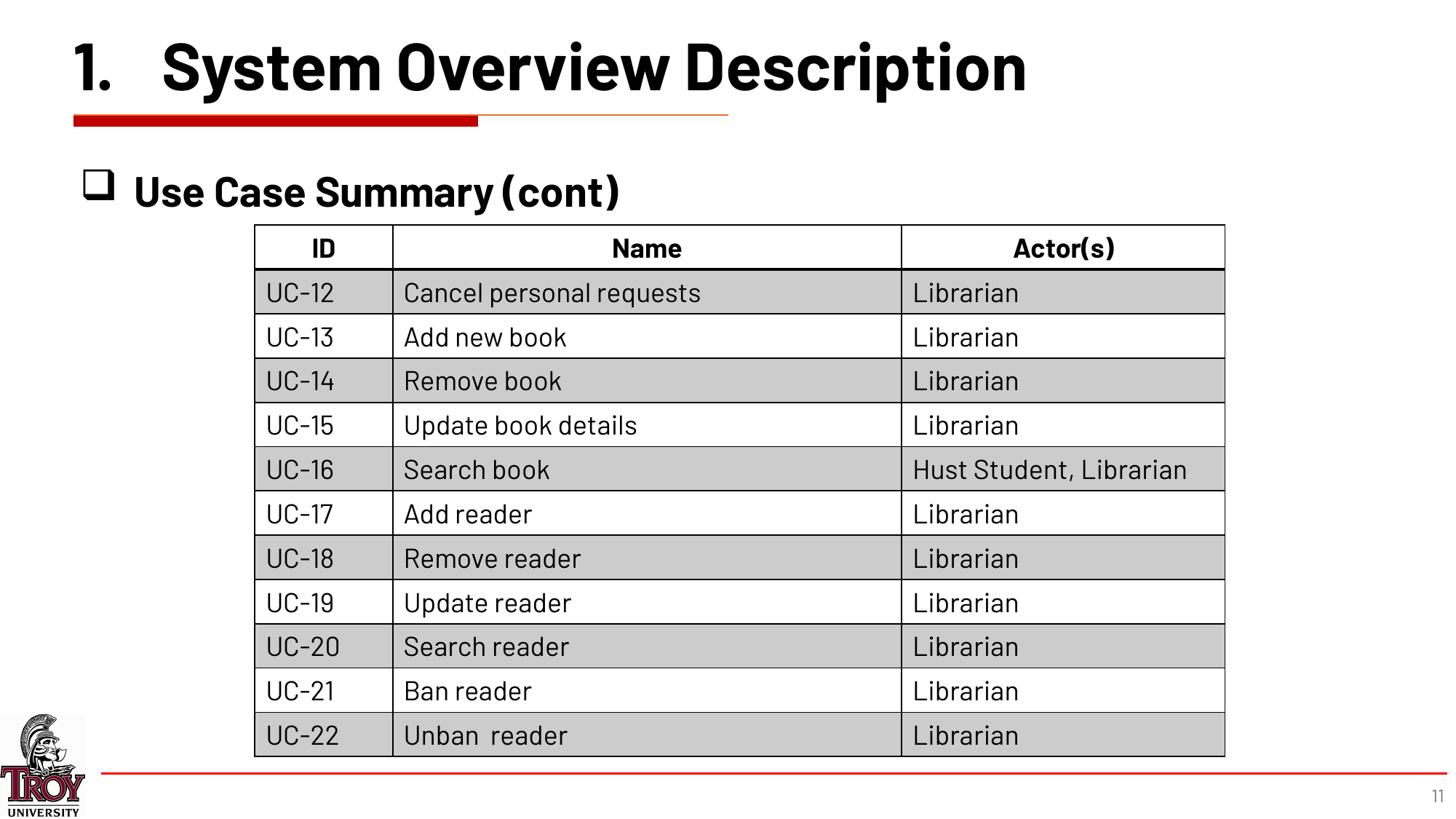

# System Overview Description
Use Case Summary (cont)

| ID | Name | Actor(s) |
| --- | --- | --- |
| UC-12 | Cancel personal requests | Librarian |
| UC-13 | Add new book | Librarian |
| UC-14 | Remove book | Librarian |
| UC-15 | Update book details | Librarian |
| UC-16 | Search book | Hust Student, Librarian |
| UC-17 | Add reader | Librarian |
| UC-18 | Remove reader | Librarian |
| UC-19 | Update reader | Librarian |
| UC-20 | Search reader | Librarian |
| UC-21 | Ban reader | Librarian |
| UC-22 | Unban reader | Librarian |
11